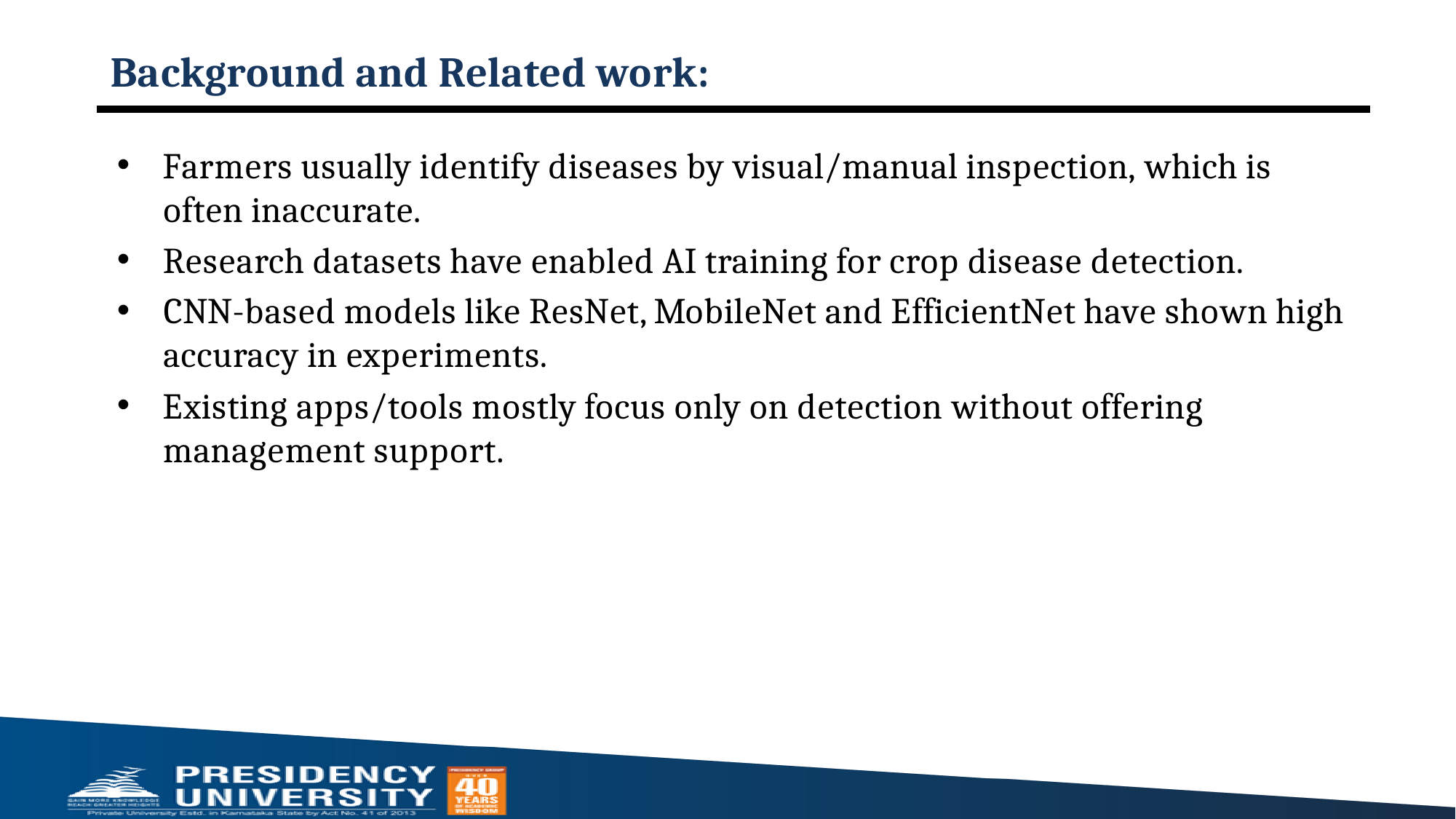

# Background and Related work:
Farmers usually identify diseases by visual/manual inspection, which is often inaccurate.
Research datasets have enabled AI training for crop disease detection.
CNN-based models like ResNet, MobileNet and EfficientNet have shown high accuracy in experiments.
Existing apps/tools mostly focus only on detection without offering management support.